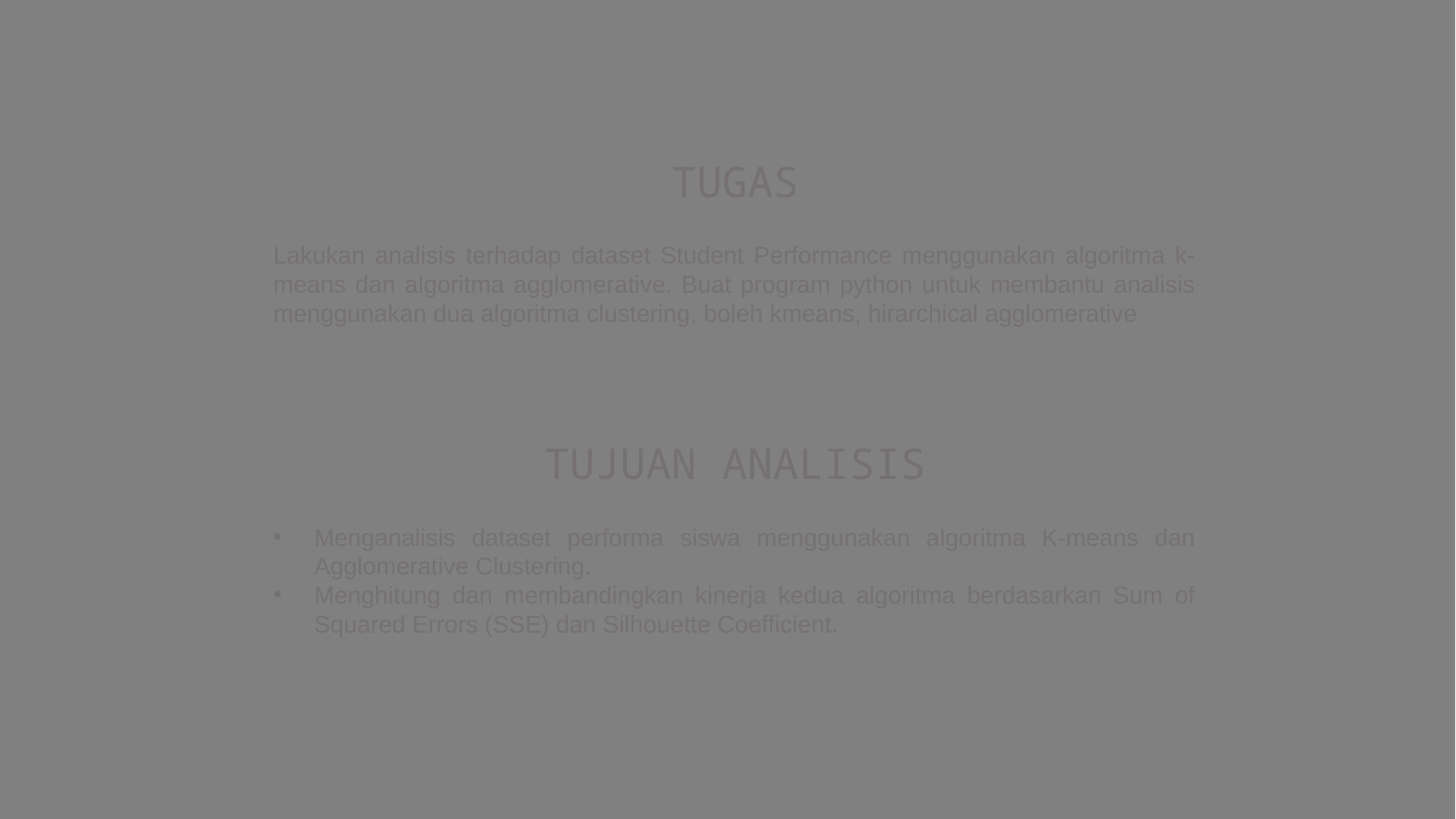

TUGAS
Lakukan analisis terhadap dataset Student Performance menggunakan algoritma k-means dan algoritma agglomerative. Buat program python untuk membantu analisis menggunakan dua algoritma clustering, boleh kmeans, hirarchical agglomerative
TUJUAN ANALISIS
Menganalisis dataset performa siswa menggunakan algoritma K-means dan Agglomerative Clustering.
Menghitung dan membandingkan kinerja kedua algoritma berdasarkan Sum of Squared Errors (SSE) dan Silhouette Coefficient.